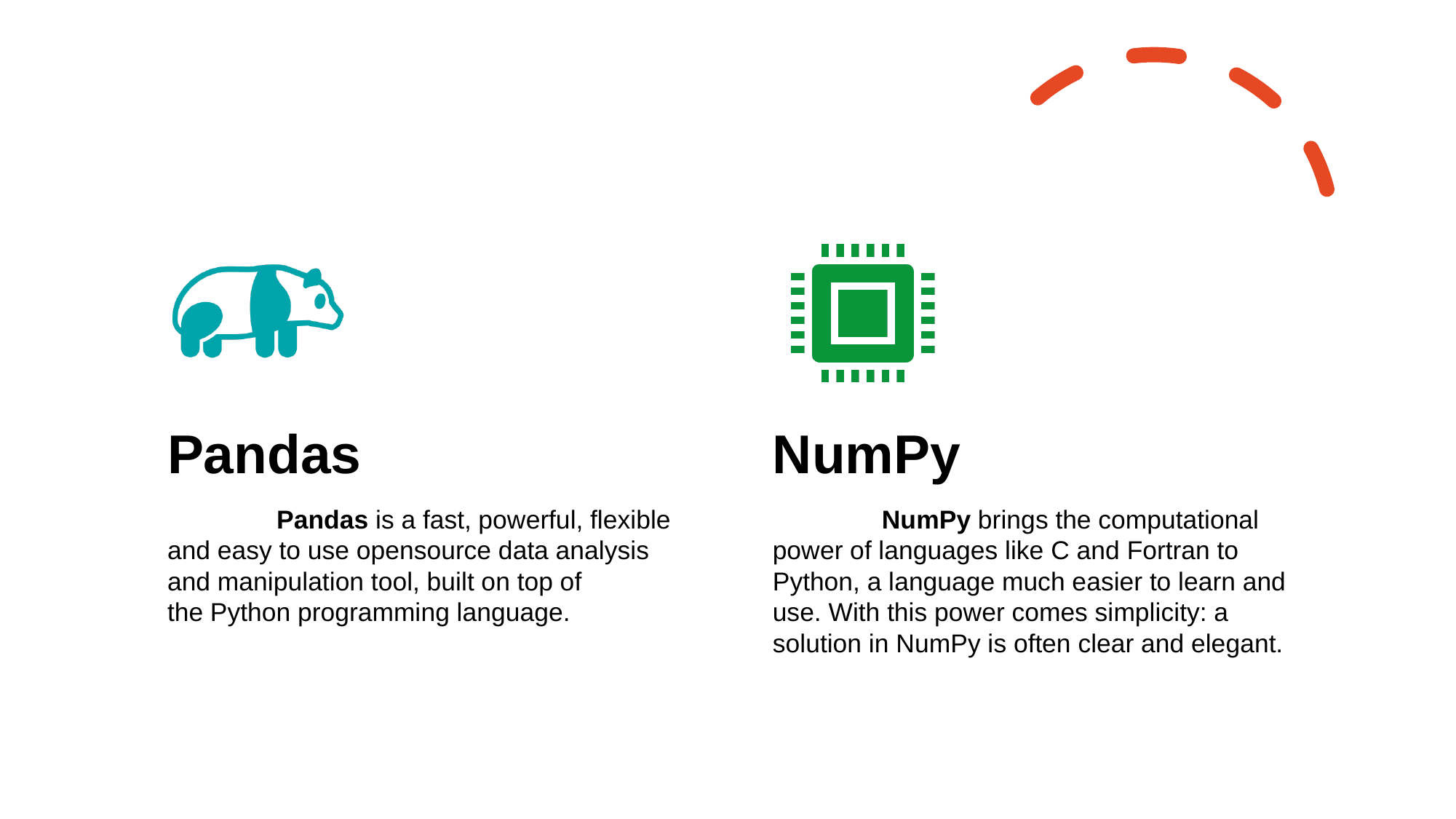

Pandas
	Pandas is a fast, powerful, flexible and easy to use opensource data analysis and manipulation tool, built on top of the Python programming language.
NumPy
	NumPy brings the computational power of languages like C and Fortran to Python, a language much easier to learn and use. With this power comes simplicity: a solution in NumPy is often clear and elegant.